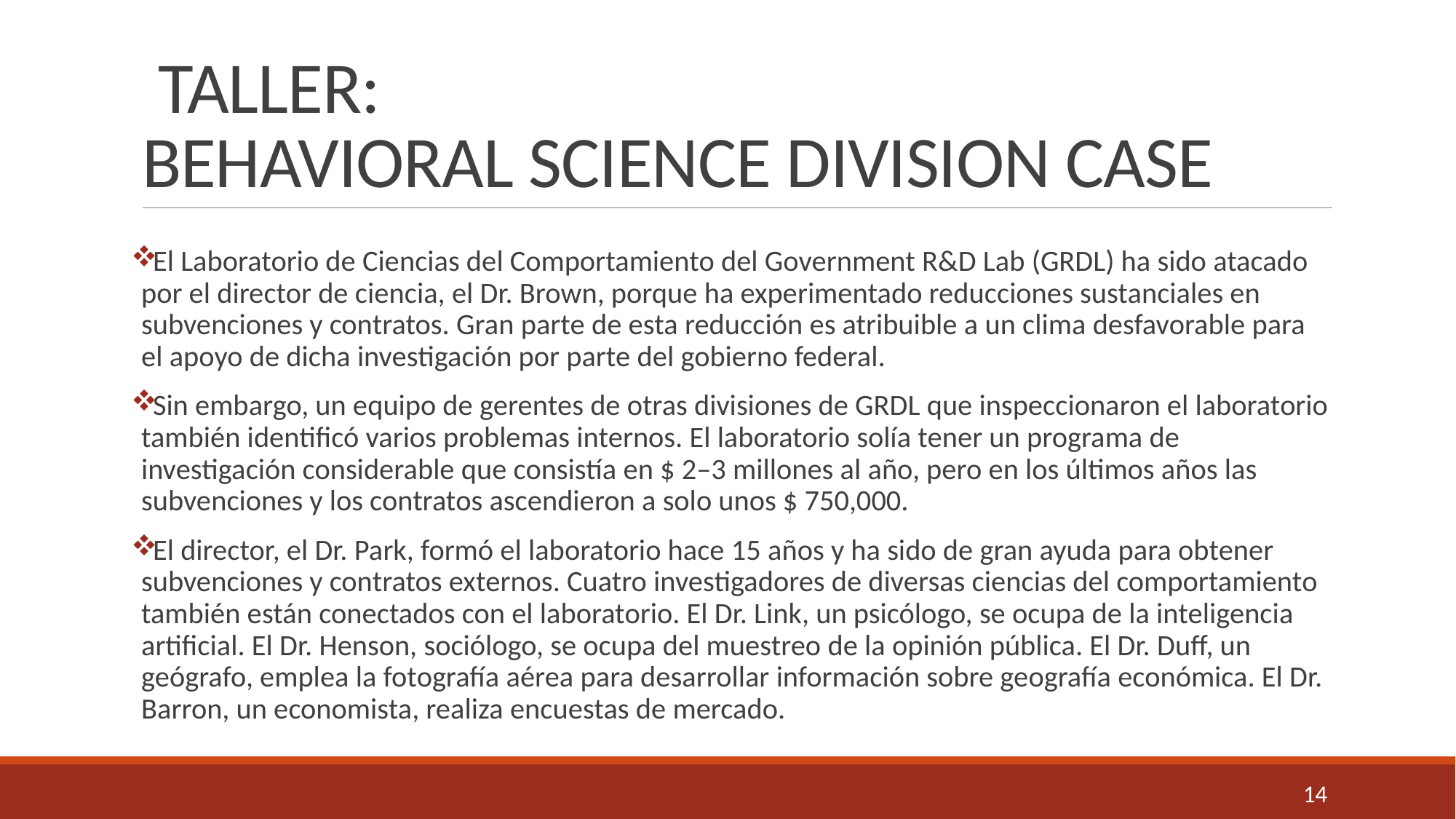

# TALLER: BEHAVIORAL SCIENCE DIVISION CASE
El Laboratorio de Ciencias del Comportamiento del Government R&D Lab (GRDL) ha sido atacado por el director de ciencia, el Dr. Brown, porque ha experimentado reducciones sustanciales en subvenciones y contratos. Gran parte de esta reducción es atribuible a un clima desfavorable para el apoyo de dicha investigación por parte del gobierno federal.
Sin embargo, un equipo de gerentes de otras divisiones de GRDL que inspeccionaron el laboratorio también identificó varios problemas internos. El laboratorio solía tener un programa de investigación considerable que consistía en $ 2–3 millones al año, pero en los últimos años las subvenciones y los contratos ascendieron a solo unos $ 750,000.
El director, el Dr. Park, formó el laboratorio hace 15 años y ha sido de gran ayuda para obtener subvenciones y contratos externos. Cuatro investigadores de diversas ciencias del comportamiento también están conectados con el laboratorio. El Dr. Link, un psicólogo, se ocupa de la inteligencia artificial. El Dr. Henson, sociólogo, se ocupa del muestreo de la opinión pública. El Dr. Duff, un geógrafo, emplea la fotografía aérea para desarrollar información sobre geografía económica. El Dr. Barron, un economista, realiza encuestas de mercado.
14